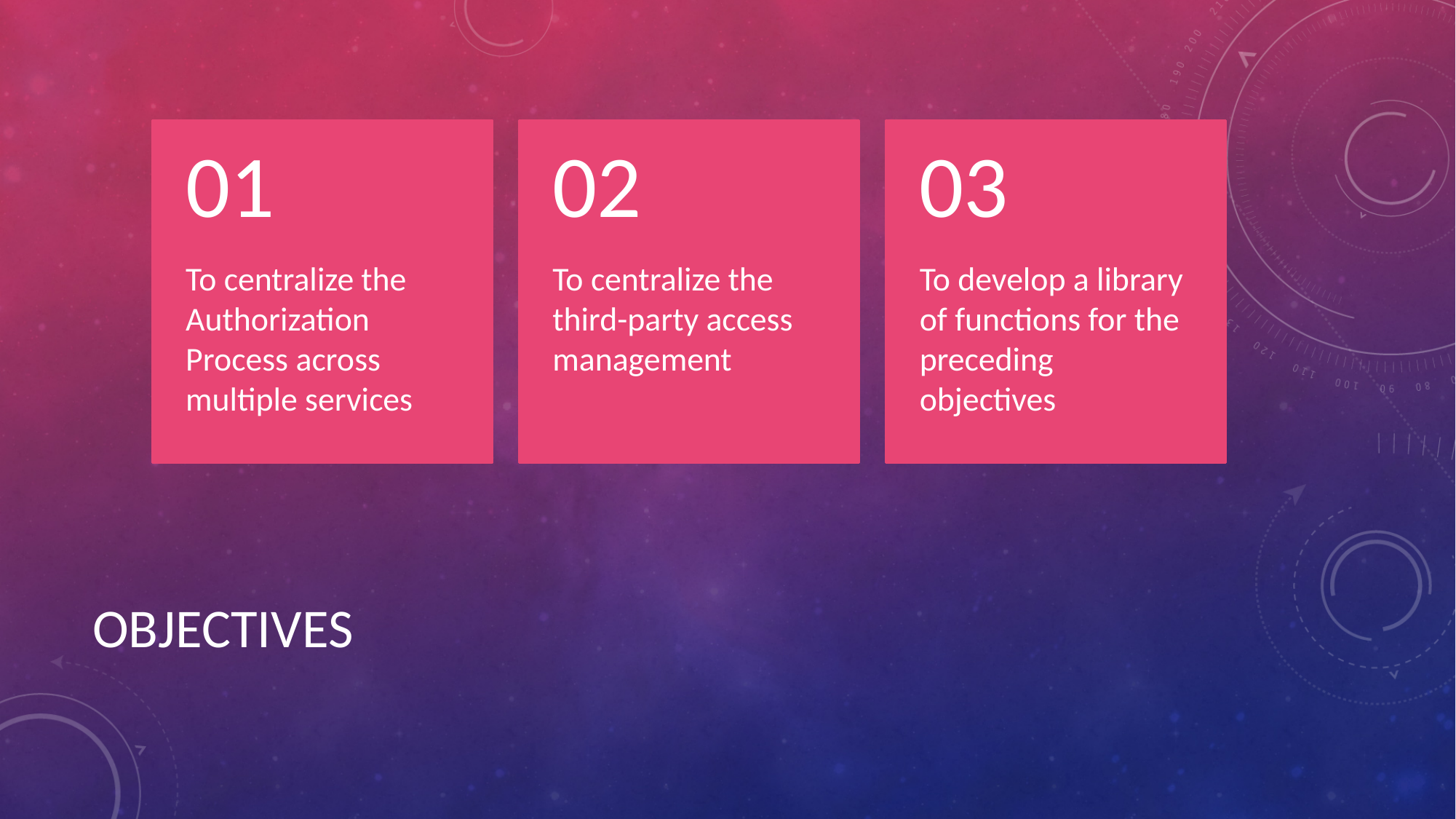

To centralize the Authorization Process across multiple services
01
To centralize the third-party access management
02
To develop a library of functions for the preceding objectives
03
# Objectives